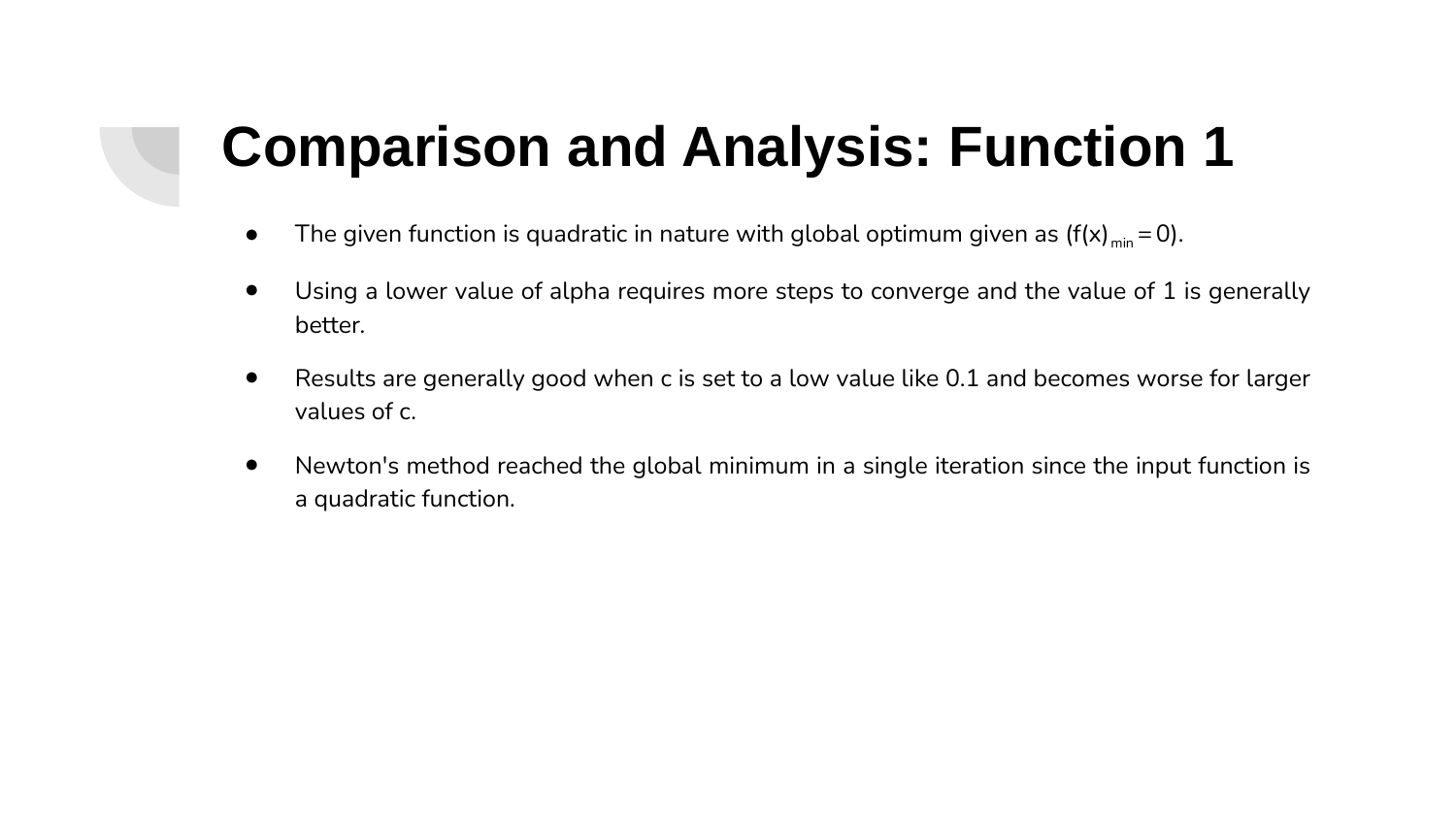

# Comparison and Analysis: Function 1
The given function is quadratic in nature with global optimum given as (f(x)min = 0).
Using a lower value of alpha requires more steps to converge and the value of 1 is generally better.
Results are generally good when c is set to a low value like 0.1 and becomes worse for larger values of c.
Newton's method reached the global minimum in a single iteration since the input function is a quadratic function.